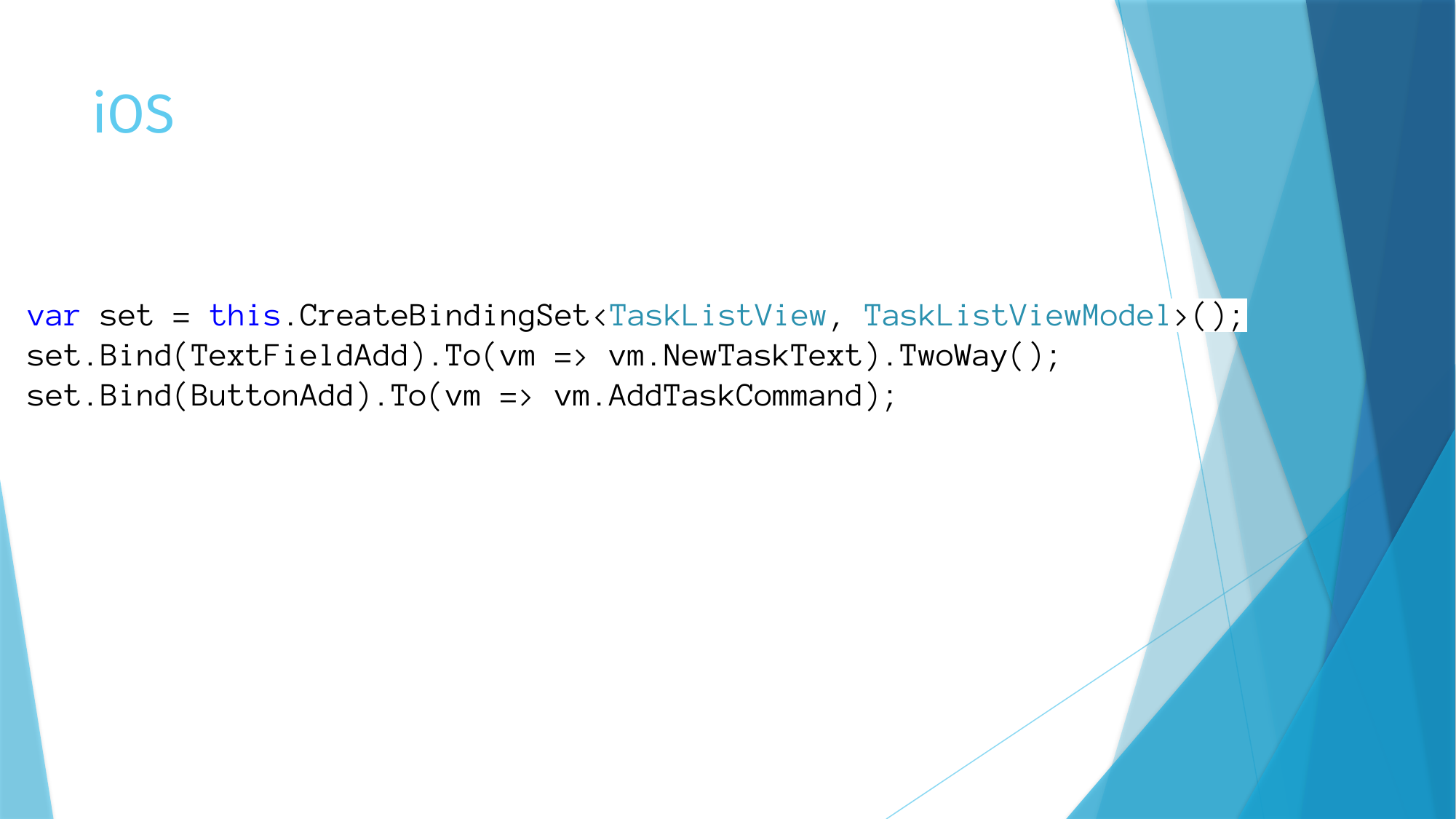

# iOS
var set = this.CreateBindingSet<TaskListView, TaskListViewModel>();
set.Bind(TextFieldAdd).To(vm => vm.NewTaskText).TwoWay();
set.Bind(ButtonAdd).To(vm => vm.AddTaskCommand);